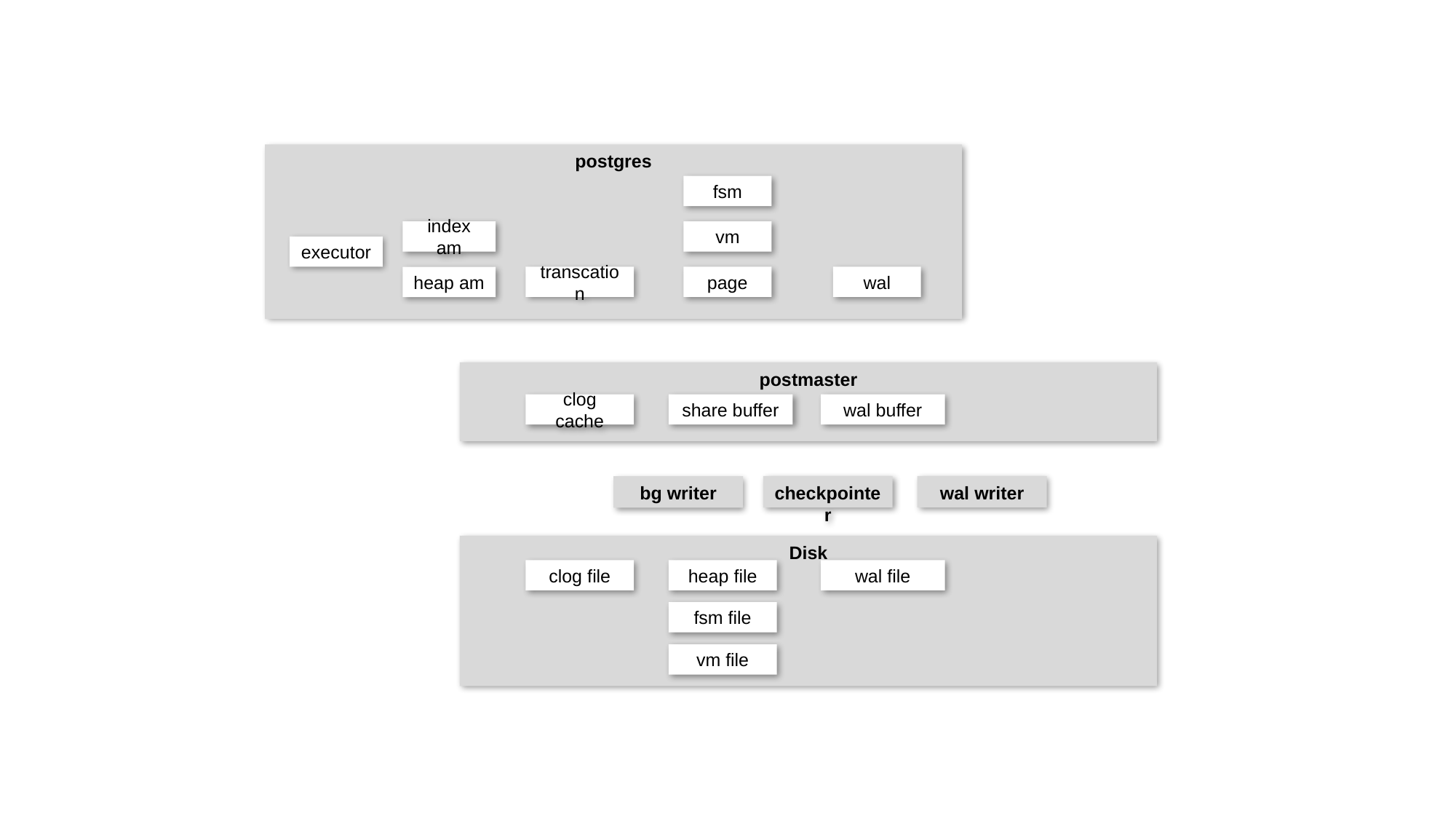

postgres
fsm
index am
vm
executor
transcation
page
wal
heap am
postmaster
clog cache
share buffer
wal buffer
checkpointer
wal writer
bg writer
Disk
clog file
heap file
wal file
fsm file
vm file